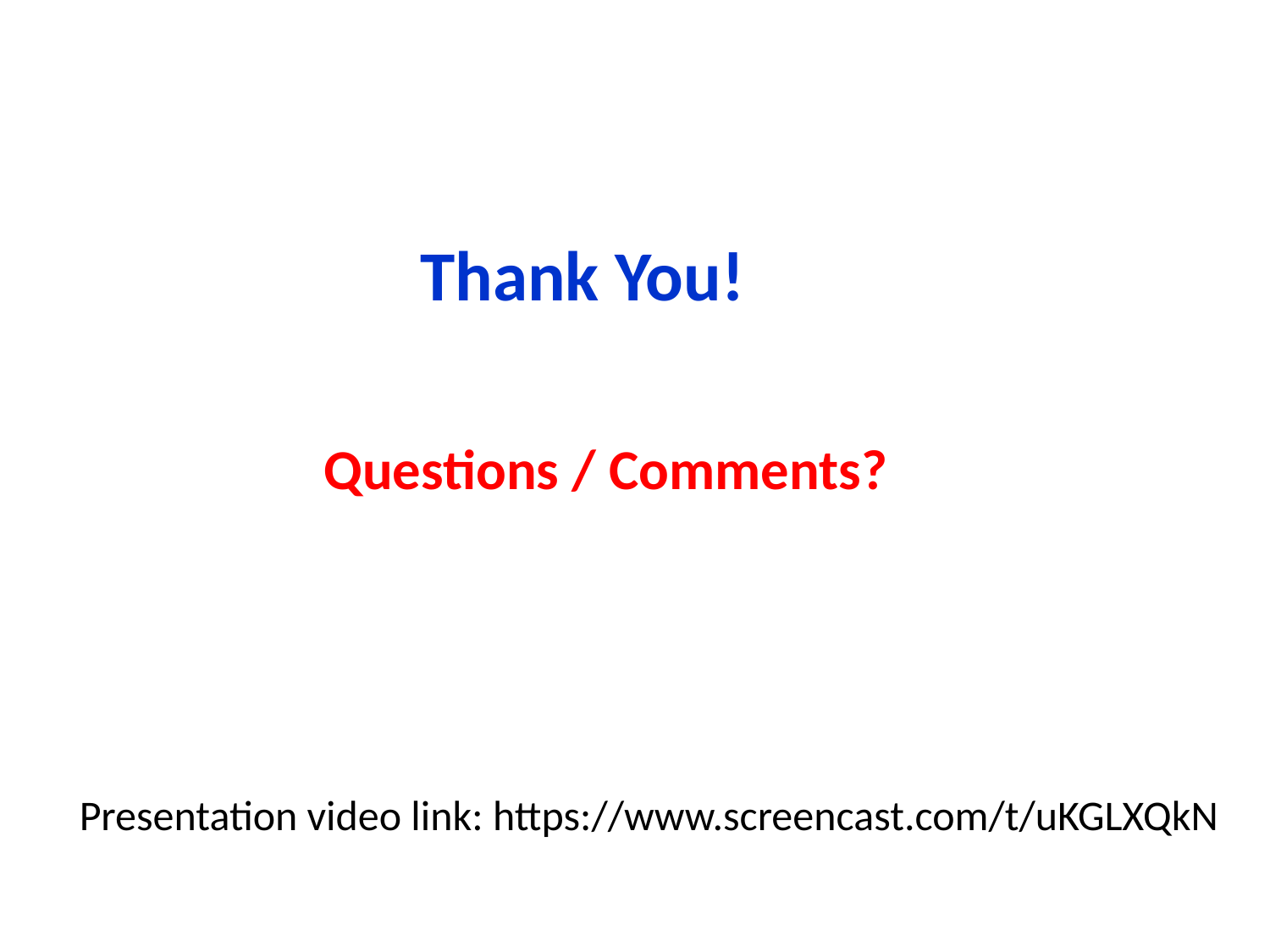

Thank You!
Questions / Comments?
Presentation video link: https://www.screencast.com/t/uKGLXQkN